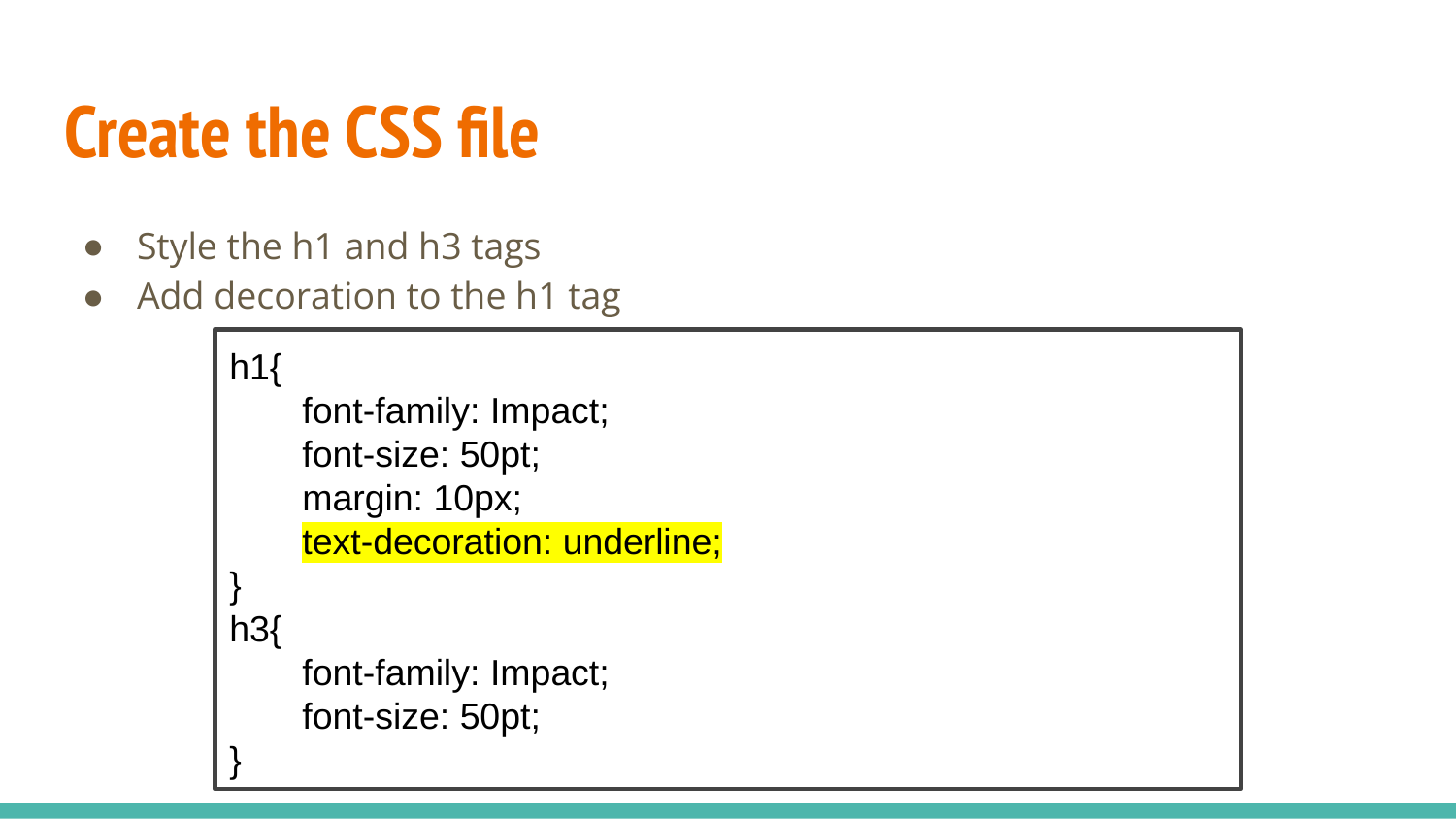

# Create the CSS file
Style the h1 and h3 tags
Add decoration to the h1 tag

h1{
font-family: Impact;
font-size: 50pt;
margin: 10px;
text-decoration: underline;
}
h3{
font-family: Impact;
font-size: 50pt;
}